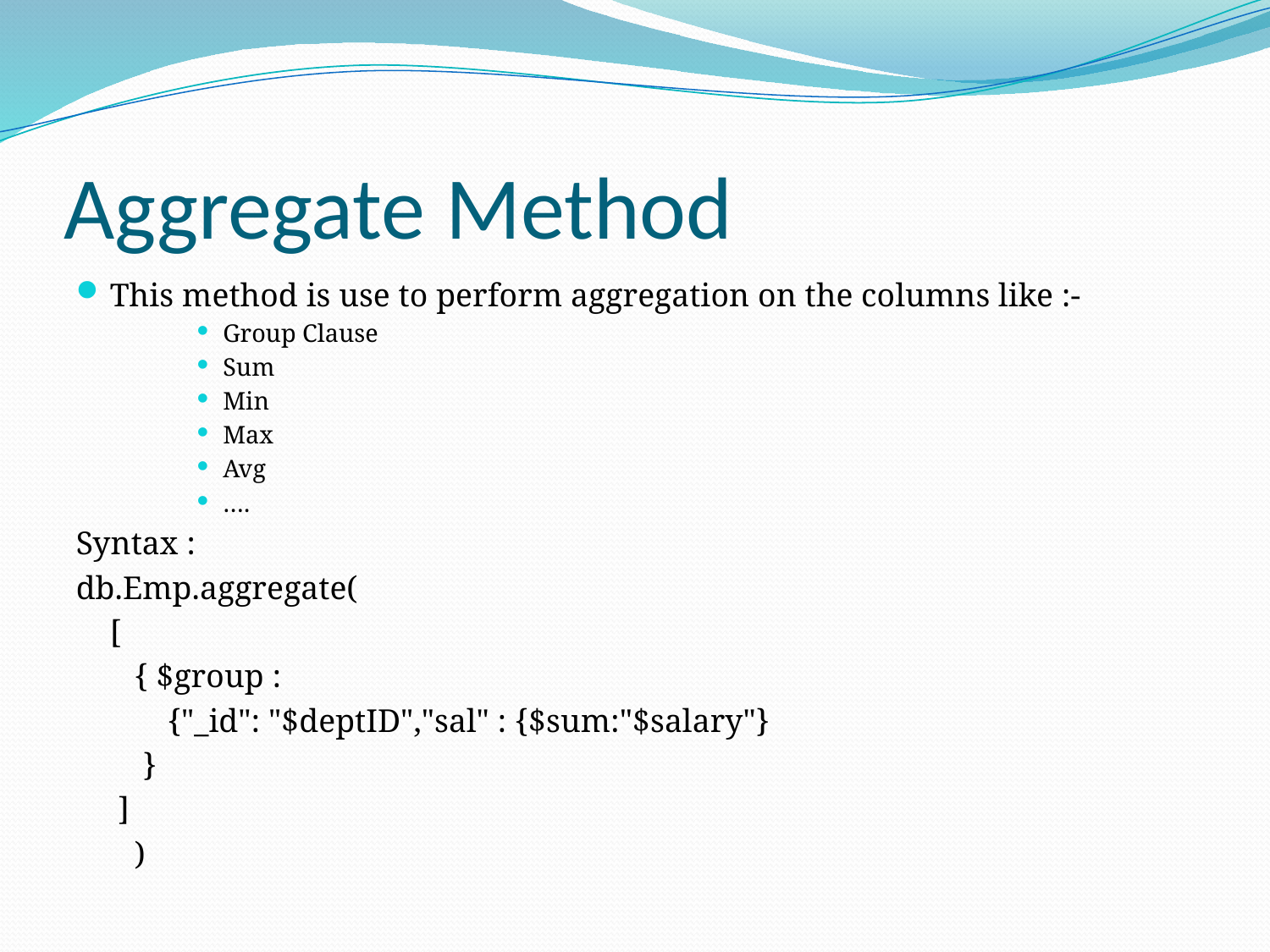

# Aggregate Method
This method is use to perform aggregation on the columns like :-
Group Clause
Sum
Min
Max
Avg
….
Syntax :
db.Emp.aggregate(
			[
			   { $group :
			       {"_id": "$deptID","sal" : {$sum:"$salary"}
			    }
			 ]
			   )